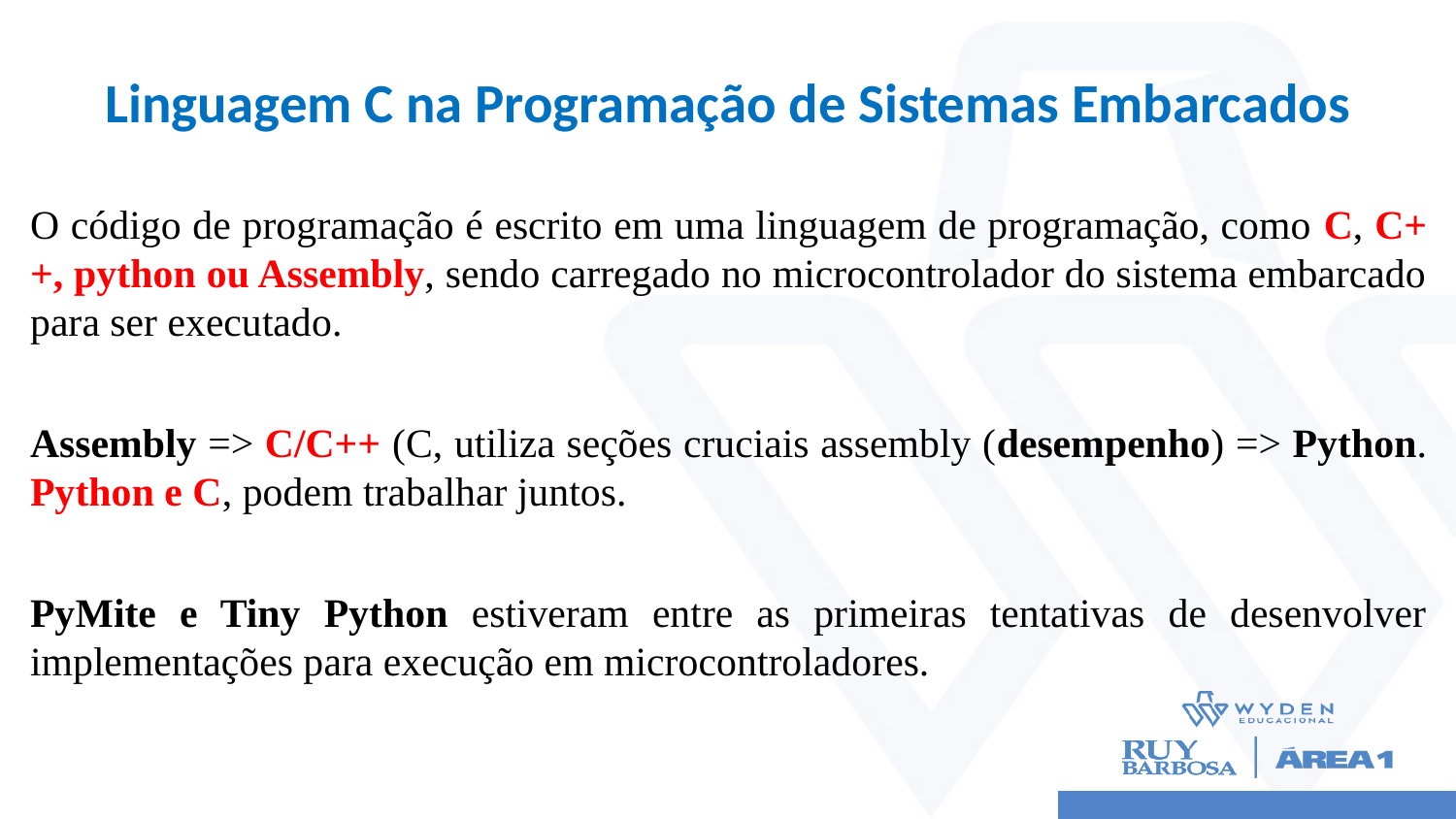

# Linguagem C na Programação de Sistemas Embarcados
O código de programação é escrito em uma linguagem de programação, como C, C++, python ou Assembly, sendo carregado no microcontrolador do sistema embarcado para ser executado.

Assembly => C/C++ (C, utiliza seções cruciais assembly (desempenho) => Python. Python e C, podem trabalhar juntos.

PyMite e Tiny Python estiveram entre as primeiras tentativas de desenvolver implementações para execução em microcontroladores.